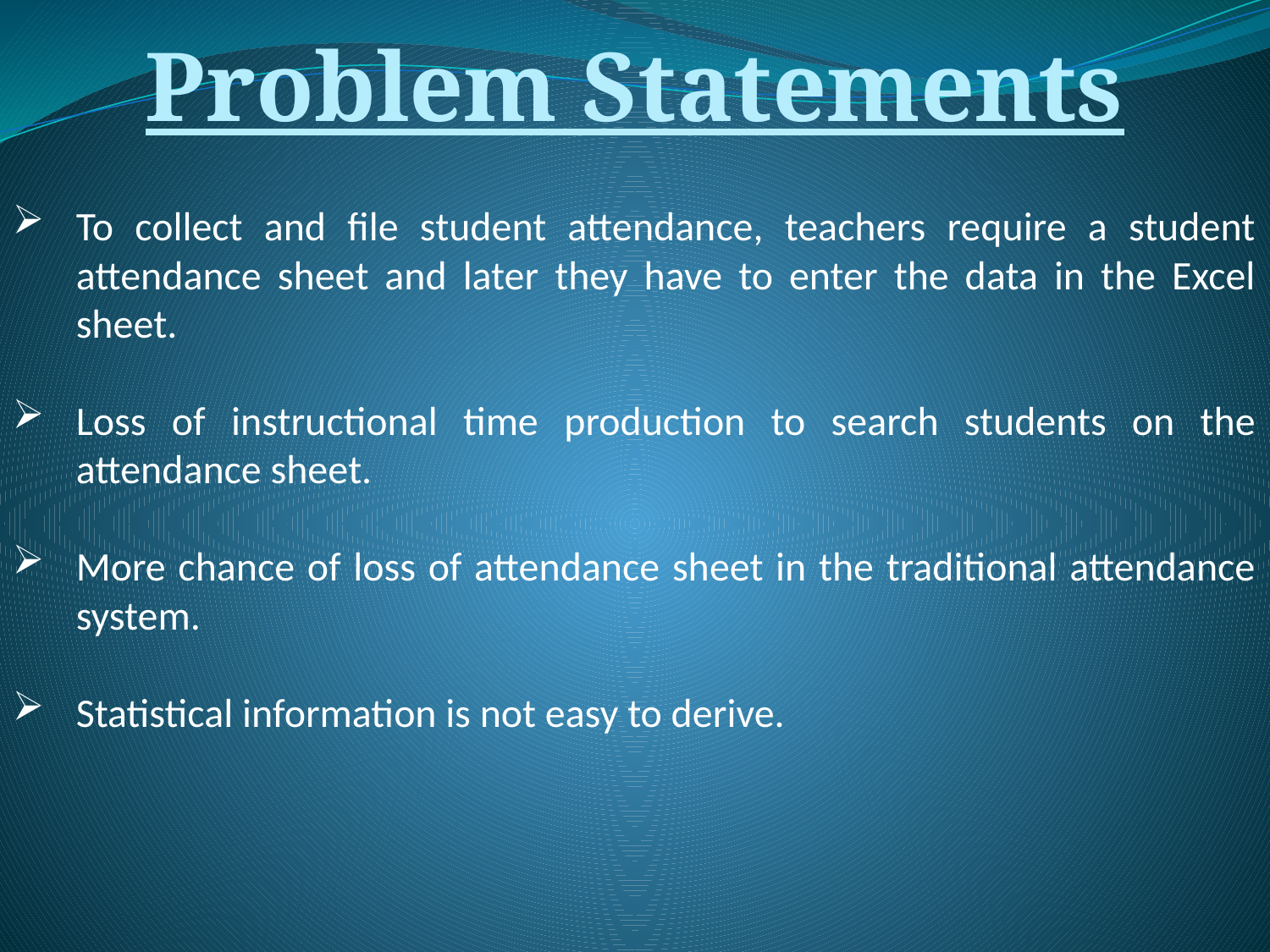

Problem Statements
To collect and file student attendance, teachers require a student attendance sheet and later they have to enter the data in the Excel sheet.

Loss of instructional time production to search students on the attendance sheet.

More chance of loss of attendance sheet in the traditional attendance system.

Statistical information is not easy to derive.